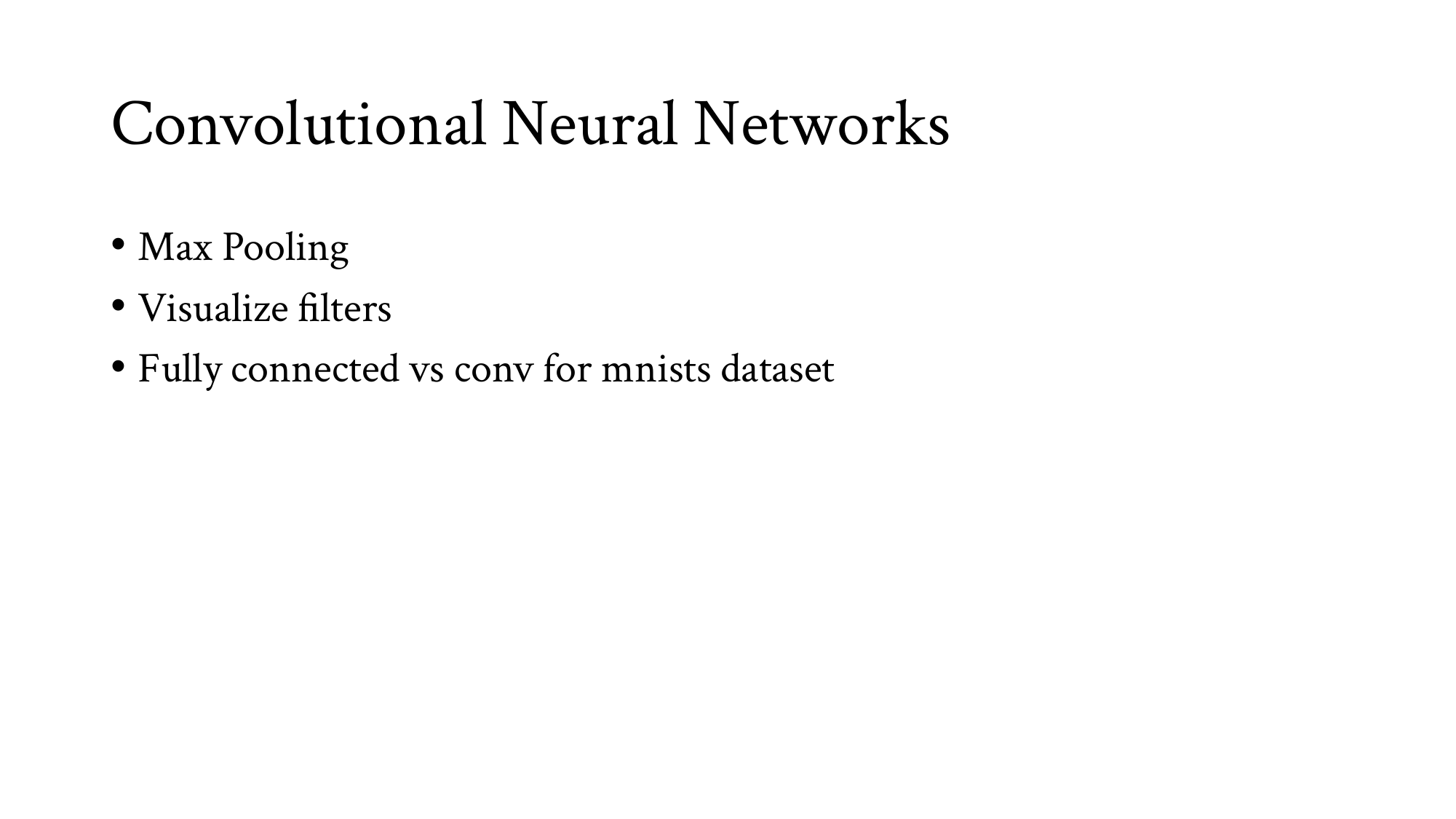

# Convolutional Neural Networks
Max Pooling
Visualize filters
Fully connected vs conv for mnists dataset